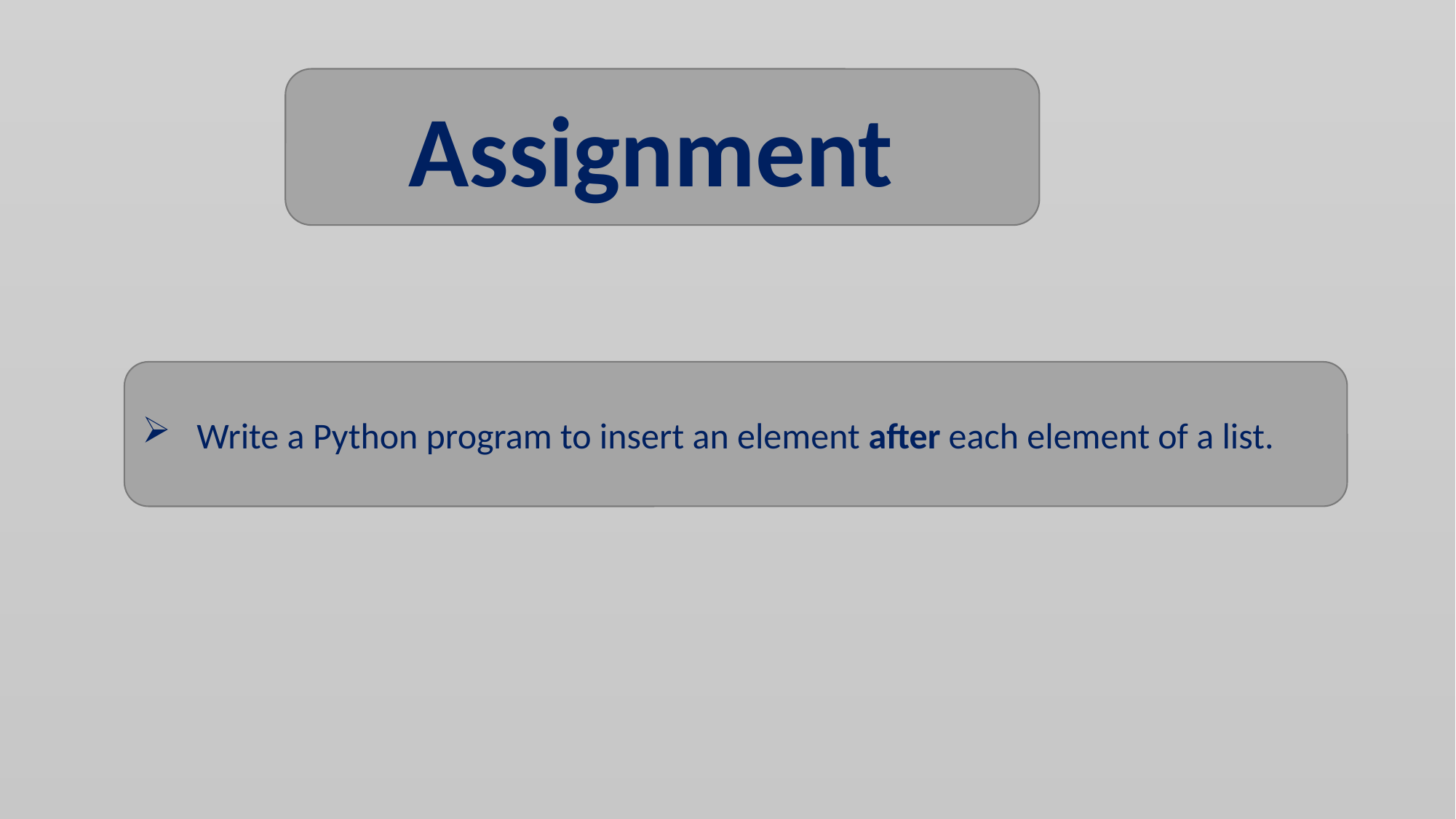

Assignment
Write a Python program to insert an element after each element of a list.